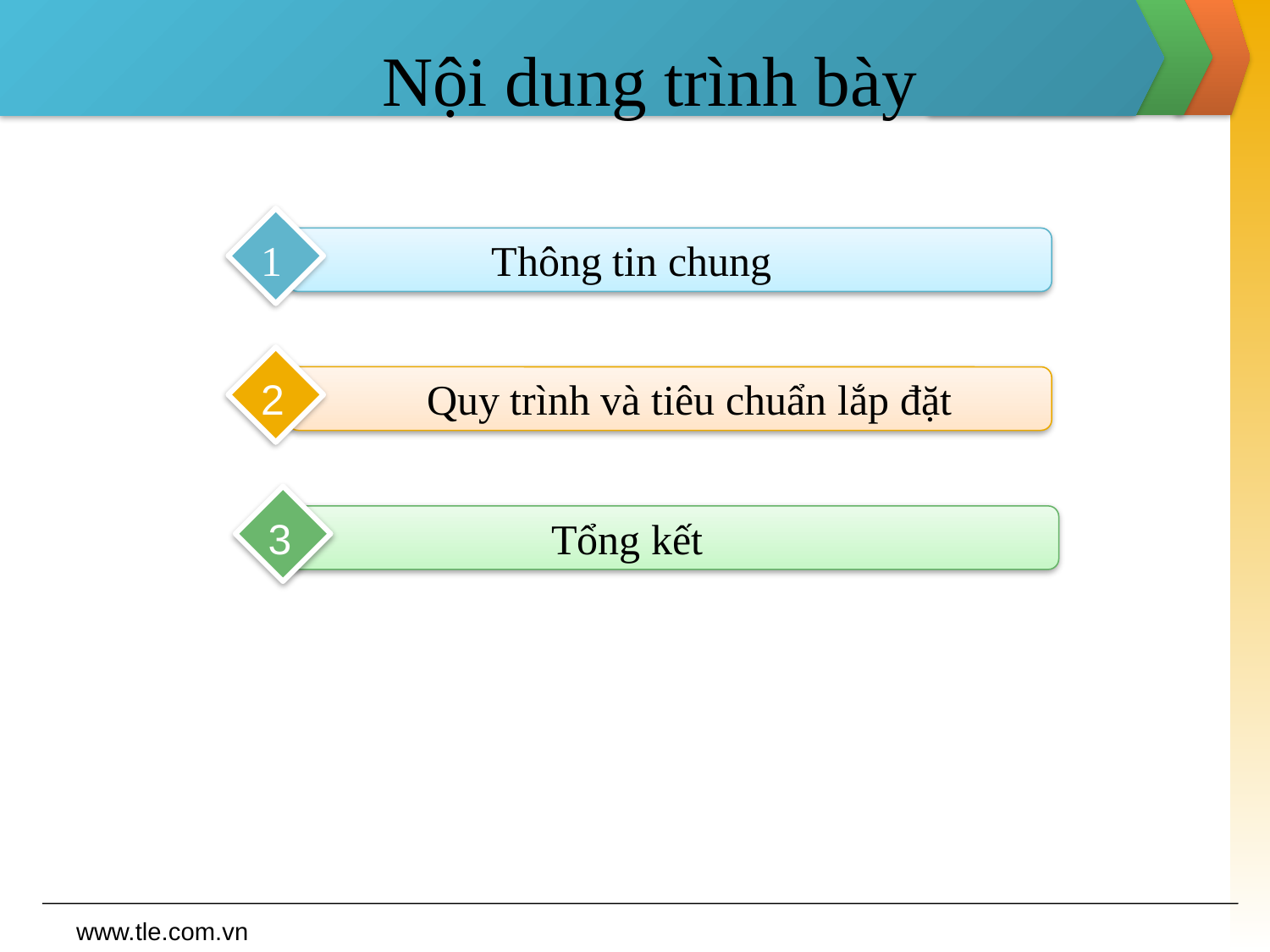

Nội dung trình bày

1

Thông tin chung

2

Quy trình và tiêu chuẩn lắp đặt

3
Tổng kết

www.tle.com.vn